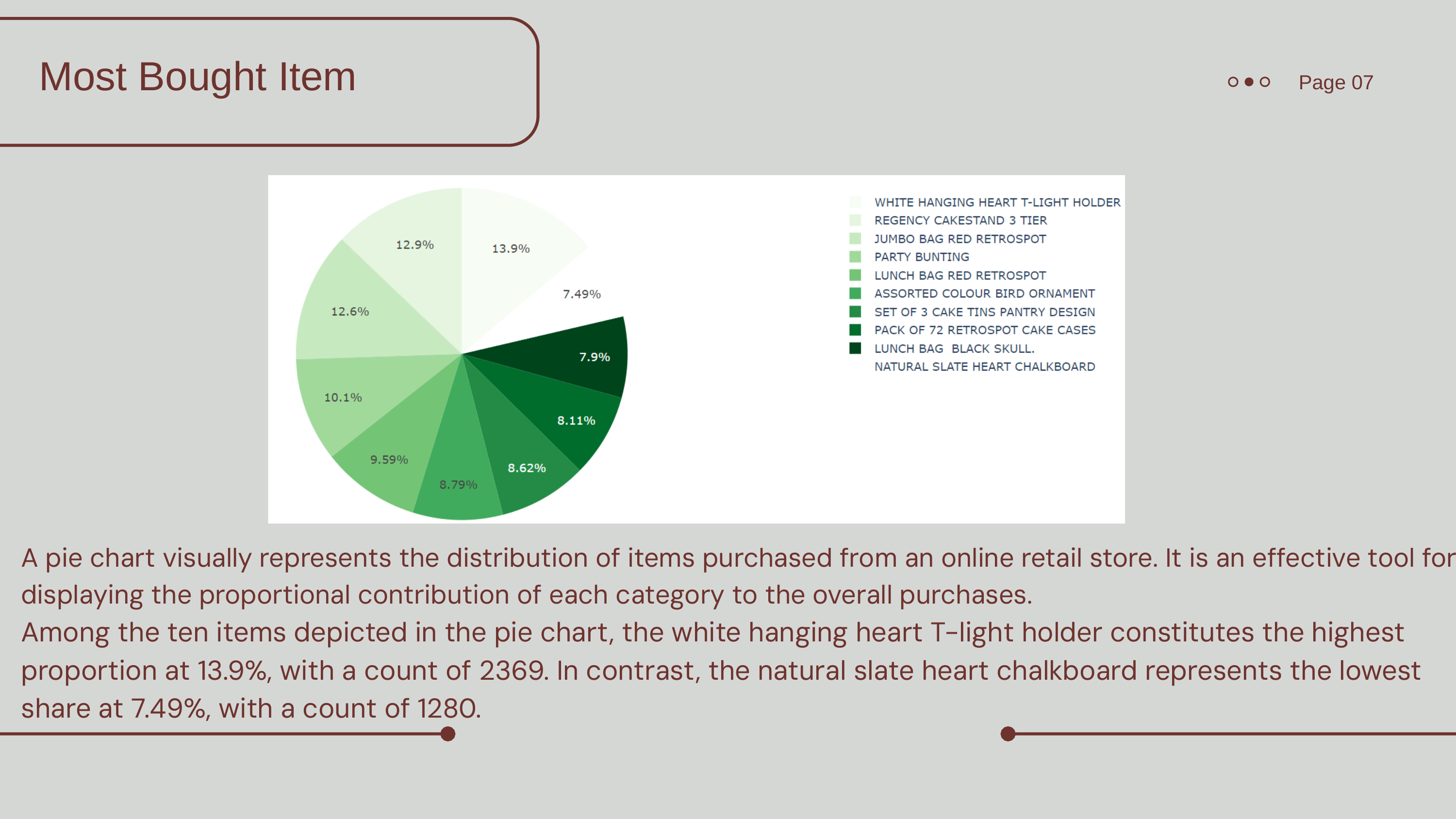

Most Bought Item
Page 07

A pie chart visually represents the distribution of items purchased from an online retail store. It is an effective tool for displaying the proportional contribution of each category to the overall purchases.
Among the ten items depicted in the pie chart, the white hanging heart T-light holder constitutes the highest proportion at 13.9%, with a count of 2369. In contrast, the natural slate heart chalkboard represents the lowest share at 7.49%, with a count of 1280.